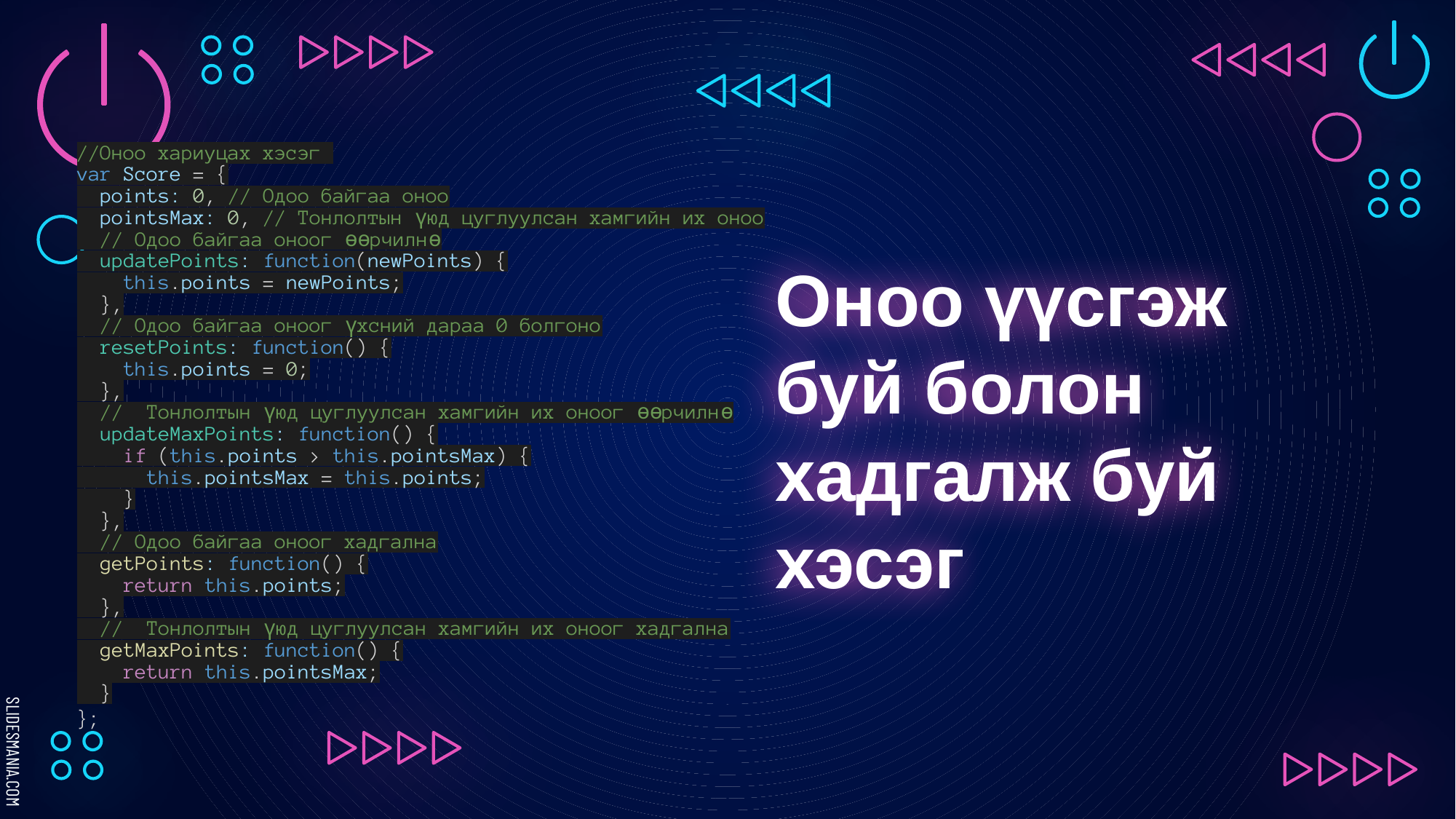

//Оноо хариуцах хэсэг
var Score = {
  points: 0, // Одоо байгаа оноо
  pointsMax: 0, // Тонлолтын үюд цуглуулсан хамгийн их оноо
  // Одоо байгаа оноог өөрчилнө
  updatePoints: function(newPoints) {
    this.points = newPoints;
  },
  // Одоо байгаа оноог үхсний дараа 0 болгоно
  resetPoints: function() {
    this.points = 0;
  },
  //  Тонлолтын үюд цуглуулсан хамгийн их оноог өөрчилнө
  updateMaxPoints: function() {
    if (this.points > this.pointsMax) {
      this.pointsMax = this.points;
    }
  },
  // Одоо байгаа оноог хадгална
  getPoints: function() {
    return this.points;
  },
  //  Тонлолтын үюд цуглуулсан хамгийн их оноог хадгална
  getMaxPoints: function() {
    return this.pointsMax;
  }
};
# Оноо үүсгэж буй болон хадгалж буй хэсэг